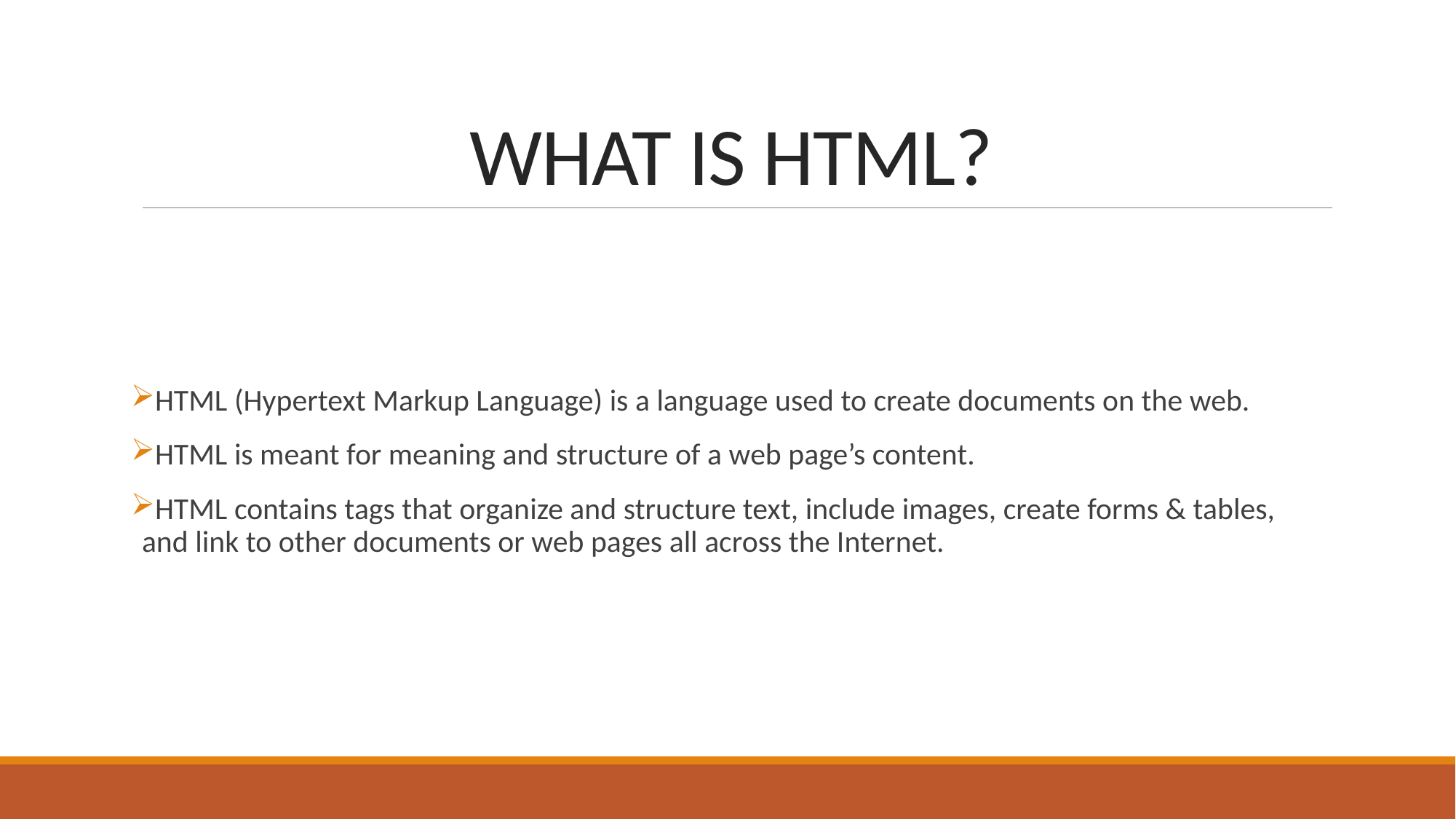

# WHAT IS HTML?

HTML (Hypertext Markup Language) is a language used to create documents on the web.
HTML is meant for meaning and structure of a web page’s content.
HTML contains tags that organize and structure text, include images, create forms & tables, and link to other documents or web pages all across the Internet.